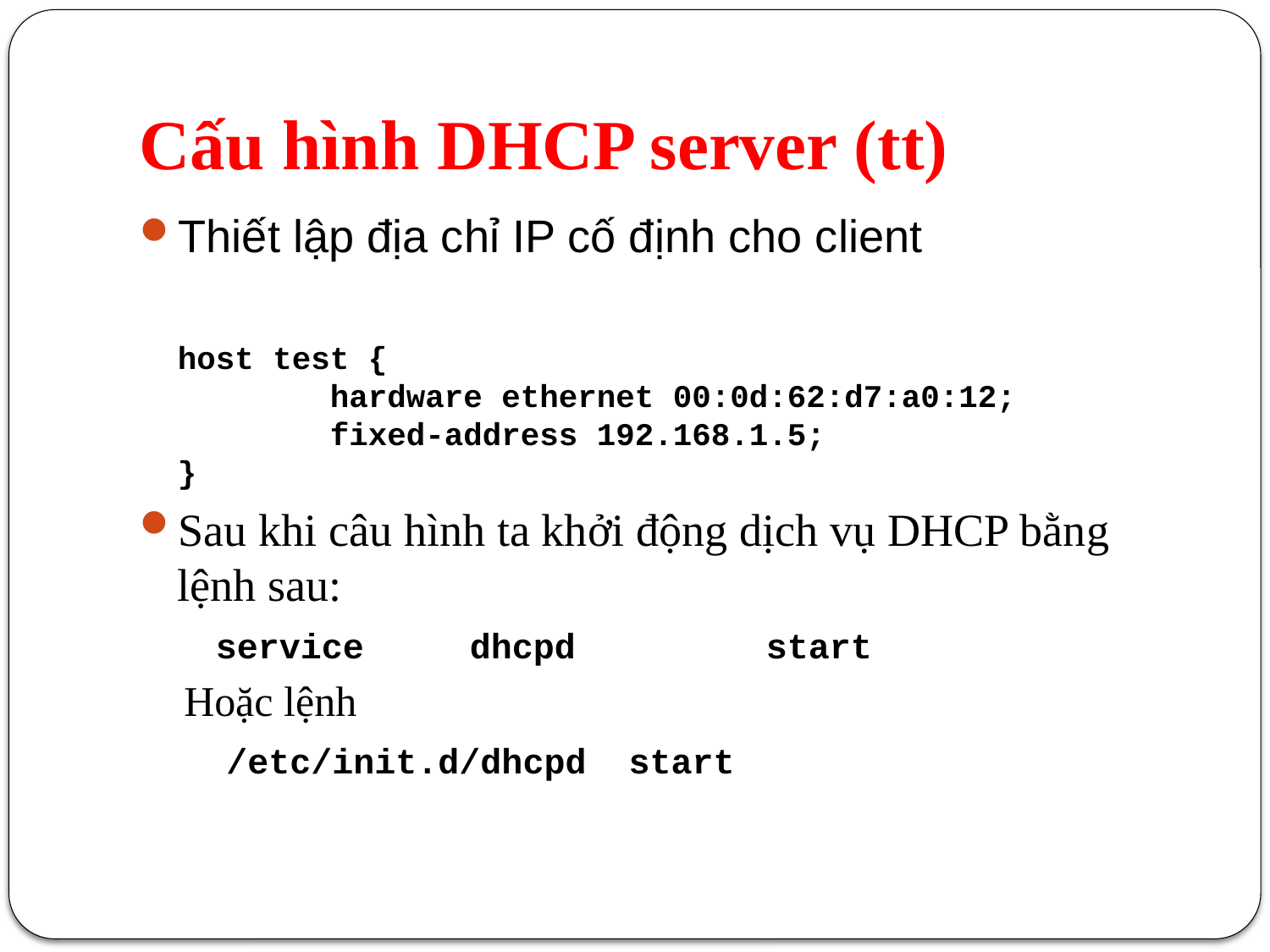

# Cấu hình DHCP server (tt)
Thiết lập địa chỉ IP cố định cho client

  host test {
        hardware ethernet 00:0d:62:d7:a0:12;
        fixed-address 192.168.1.5;
}
Sau khi câu hình ta khởi động dịch vụ DHCP bằng lệnh sau:
	service  	dhcpd 	  start
Hoặc lệnh
    /etc/init.d/dhcpd  start